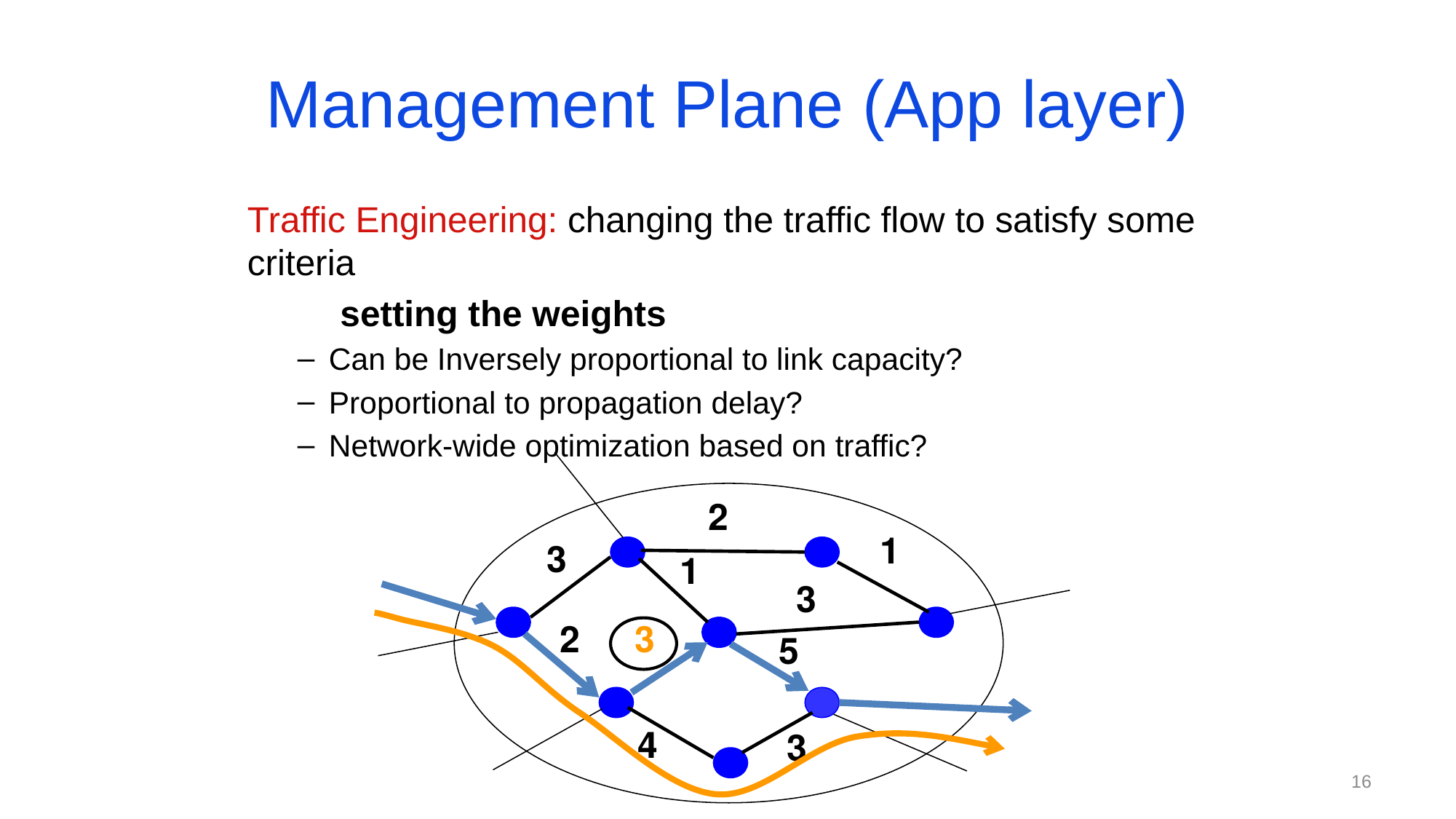

# Management Plane (App layer)
Traffic Engineering: changing the traffic flow to satisfy some criteria
	setting the weights
Can be Inversely proportional to link capacity?
Proportional to propagation delay?
Network-wide optimization based on traffic?

2
1
3

1

3

2
3

1

5

4
3

16